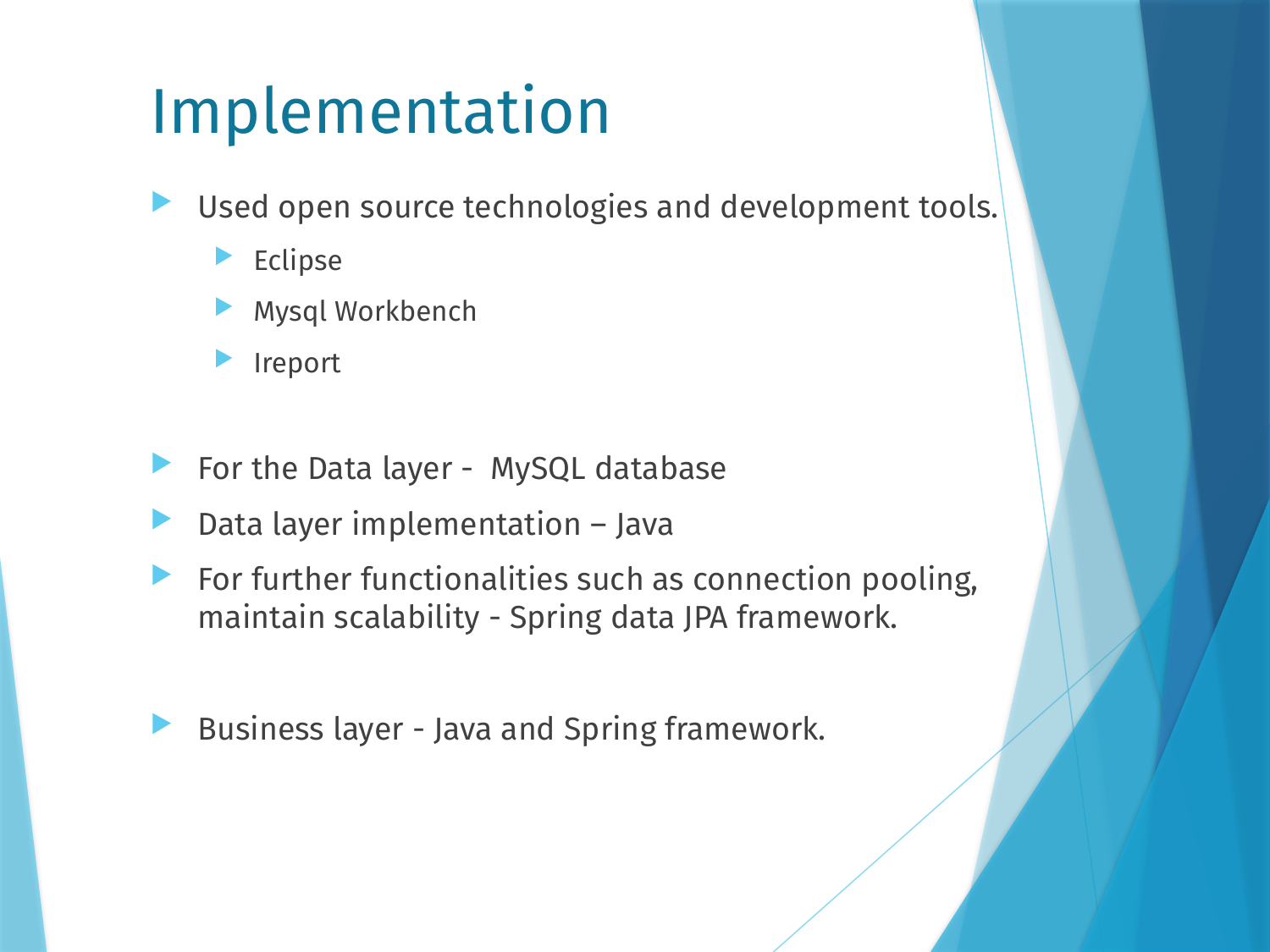

# Implementation
Used open source technologies and development tools.
Eclipse
Mysql Workbench
Ireport

For the Data layer -  MySQL database
Data layer implementation – Java
For further functionalities such as connection pooling, maintain scalability - Spring data JPA framework.

Business layer - Java and Spring framework.